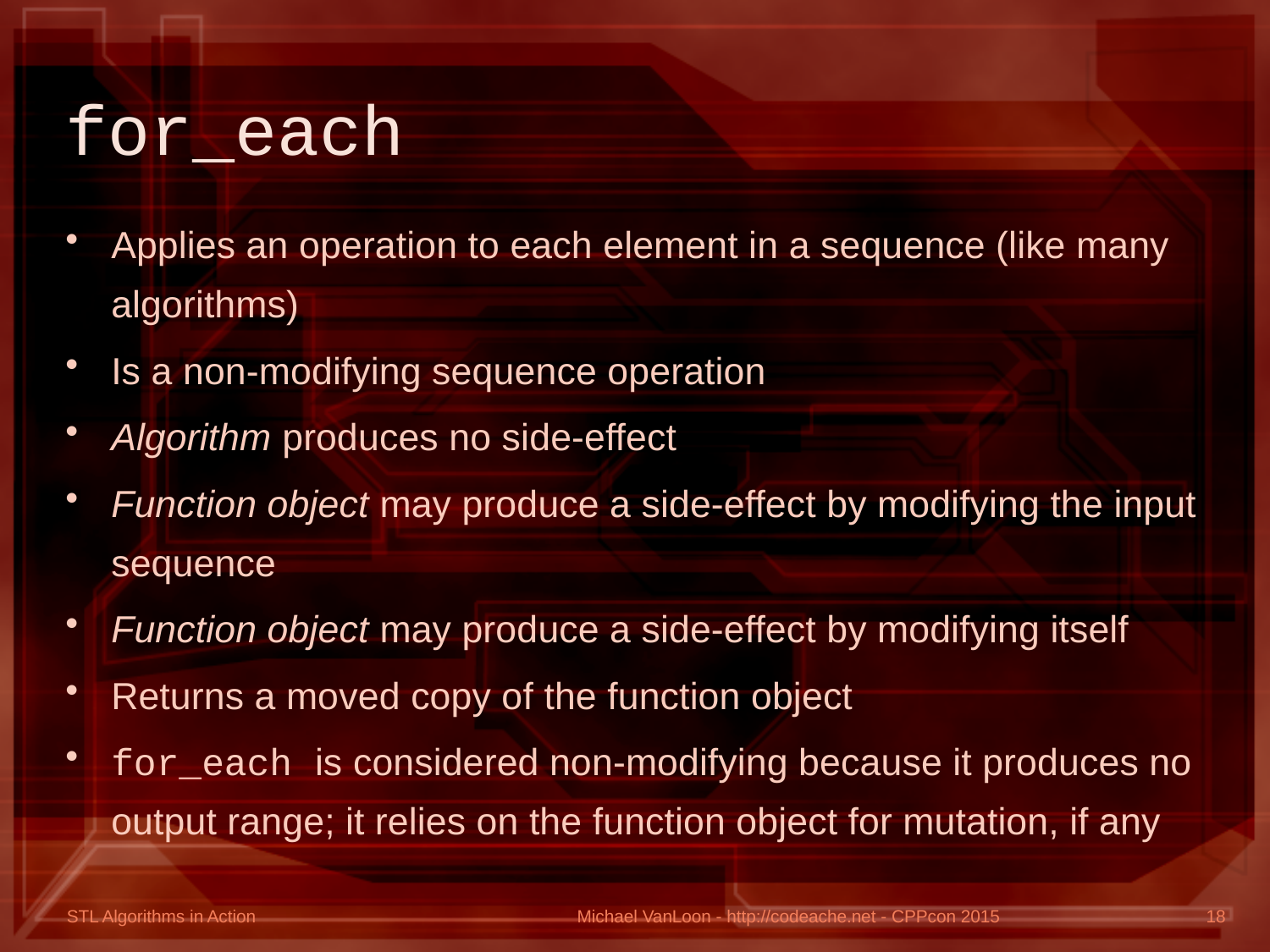

# for_each
Applies an operation to each element in a sequence (like many algorithms)
Is a non-modifying sequence operation
Algorithm produces no side-effect
Function object may produce a side-effect by modifying the input sequence
Function object may produce a side-effect by modifying itself
Returns a moved copy of the function object
for_each is considered non-modifying because it produces no output range; it relies on the function object for mutation, if any
Michael VanLoon - http://codeache.net - CPPcon 2015
18